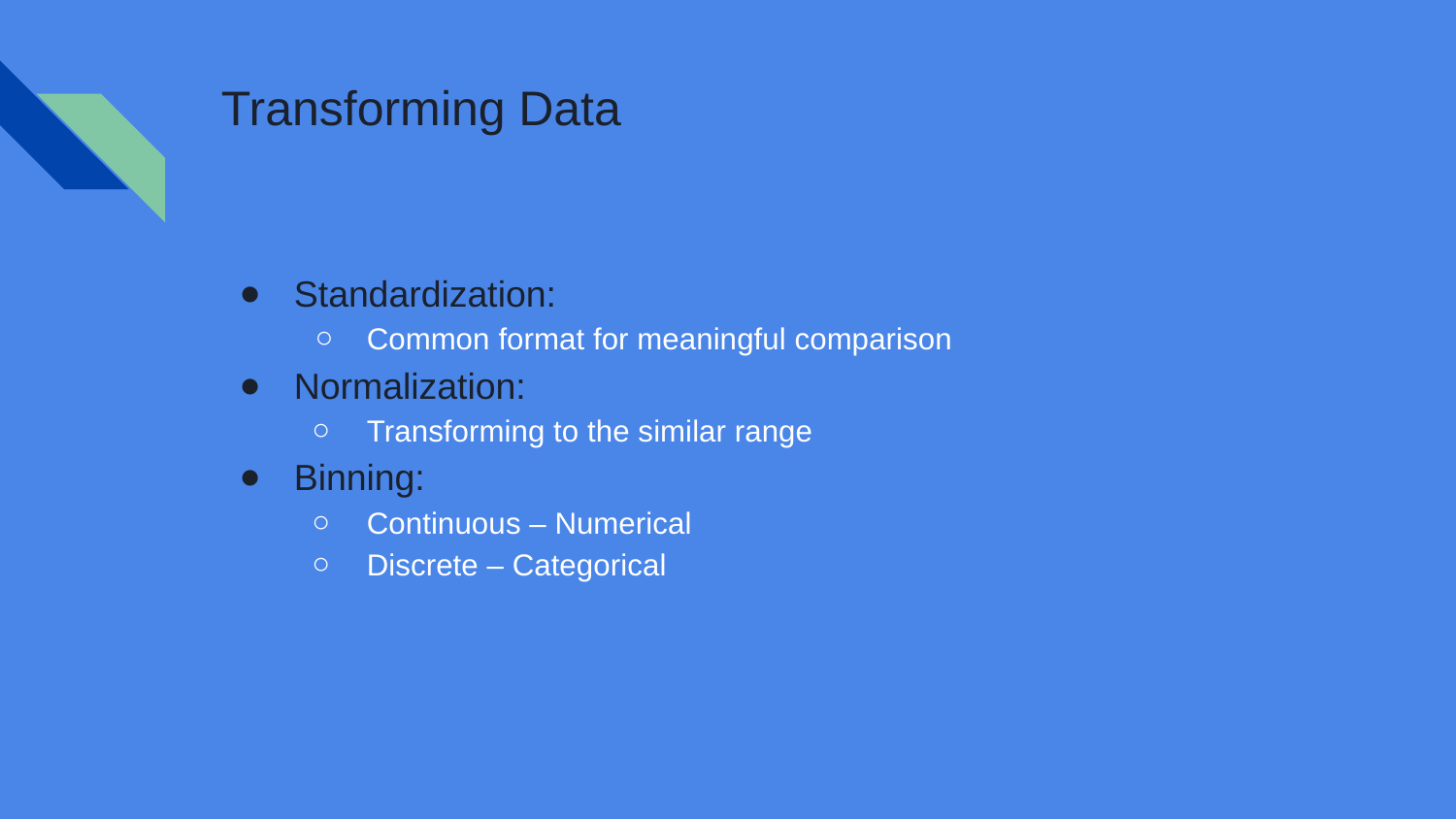

# Transforming Data
Standardization:
Common format for meaningful comparison
Normalization:
Transforming to the similar range
Binning:
Continuous – Numerical
Discrete – Categorical